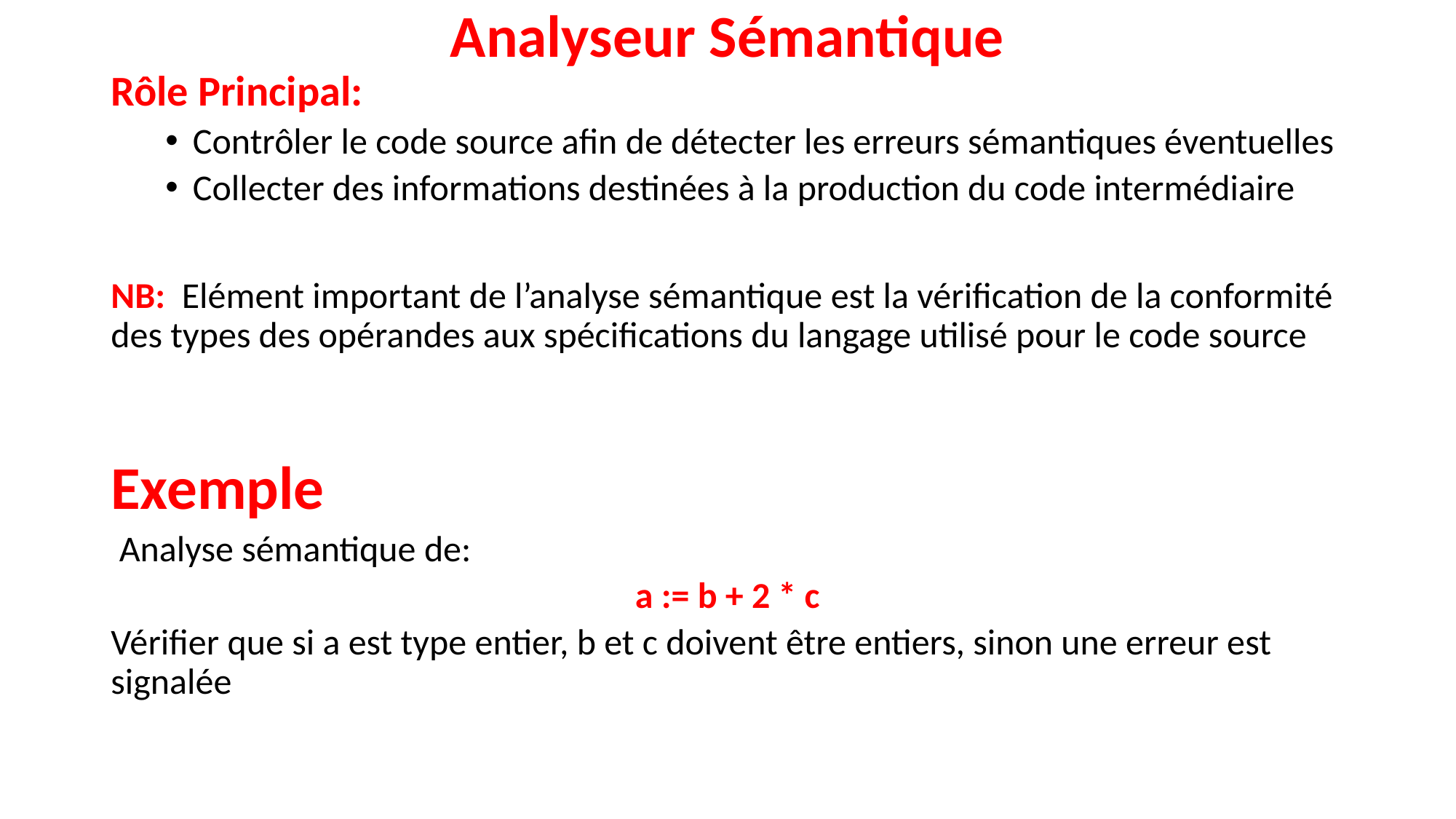

# Analyseur Sémantique
Rôle Principal:
Contrôler le code source afin de détecter les erreurs sémantiques éventuelles
Collecter des informations destinées à la production du code intermédiaire

NB:  Elément important de l’analyse sémantique est la vérification de la conformité des types des opérandes aux spécifications du langage utilisé pour le code source

Exemple
 Analyse sémantique de:
a := b + 2 * c
Vérifier que si a est type entier, b et c doivent être entiers, sinon une erreur est signalée